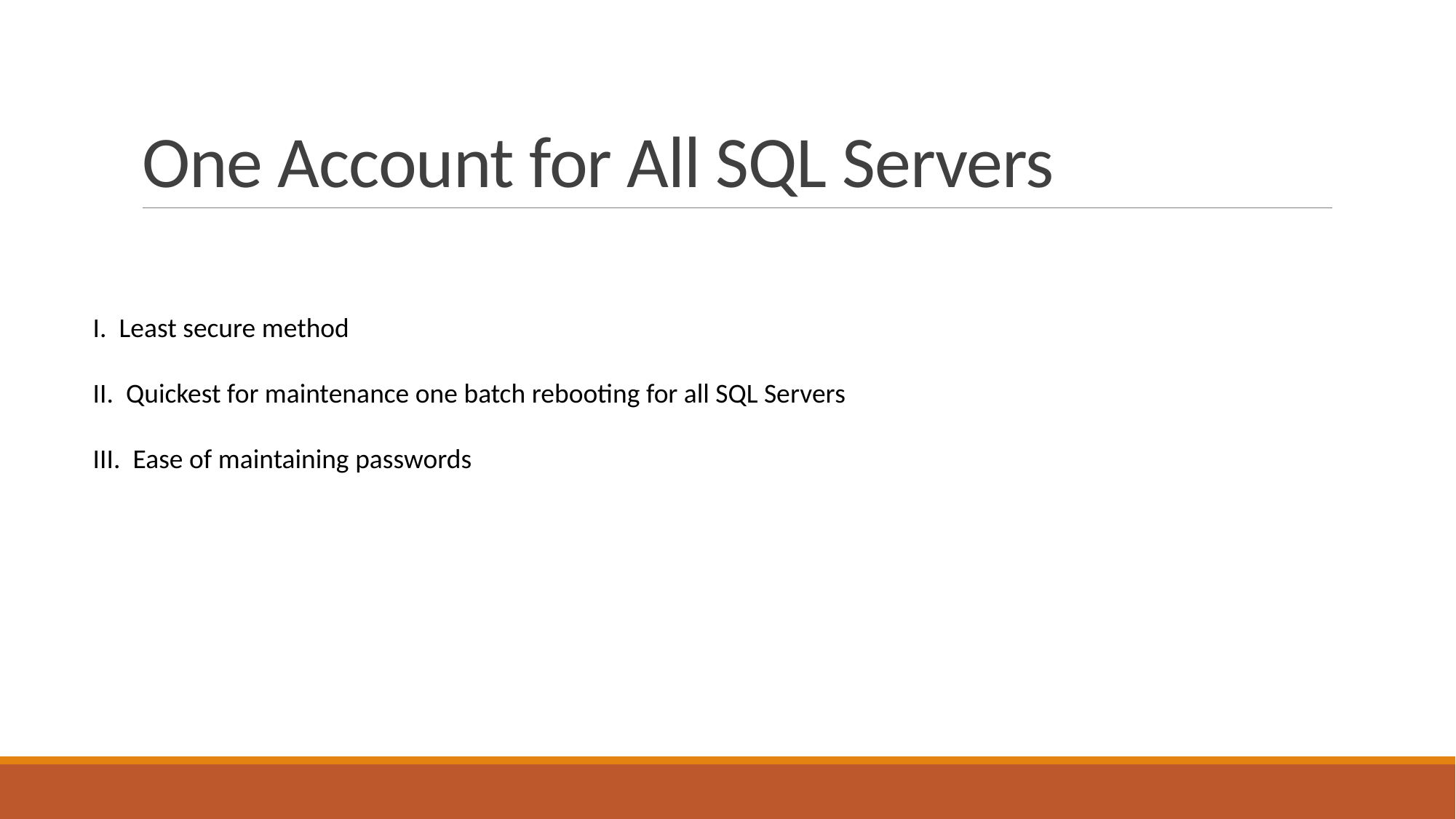

# One Account for All SQL Servers

I.  Least secure method

II.  Quickest for maintenance one batch rebooting for all SQL Servers

III.  Ease of maintaining passwords